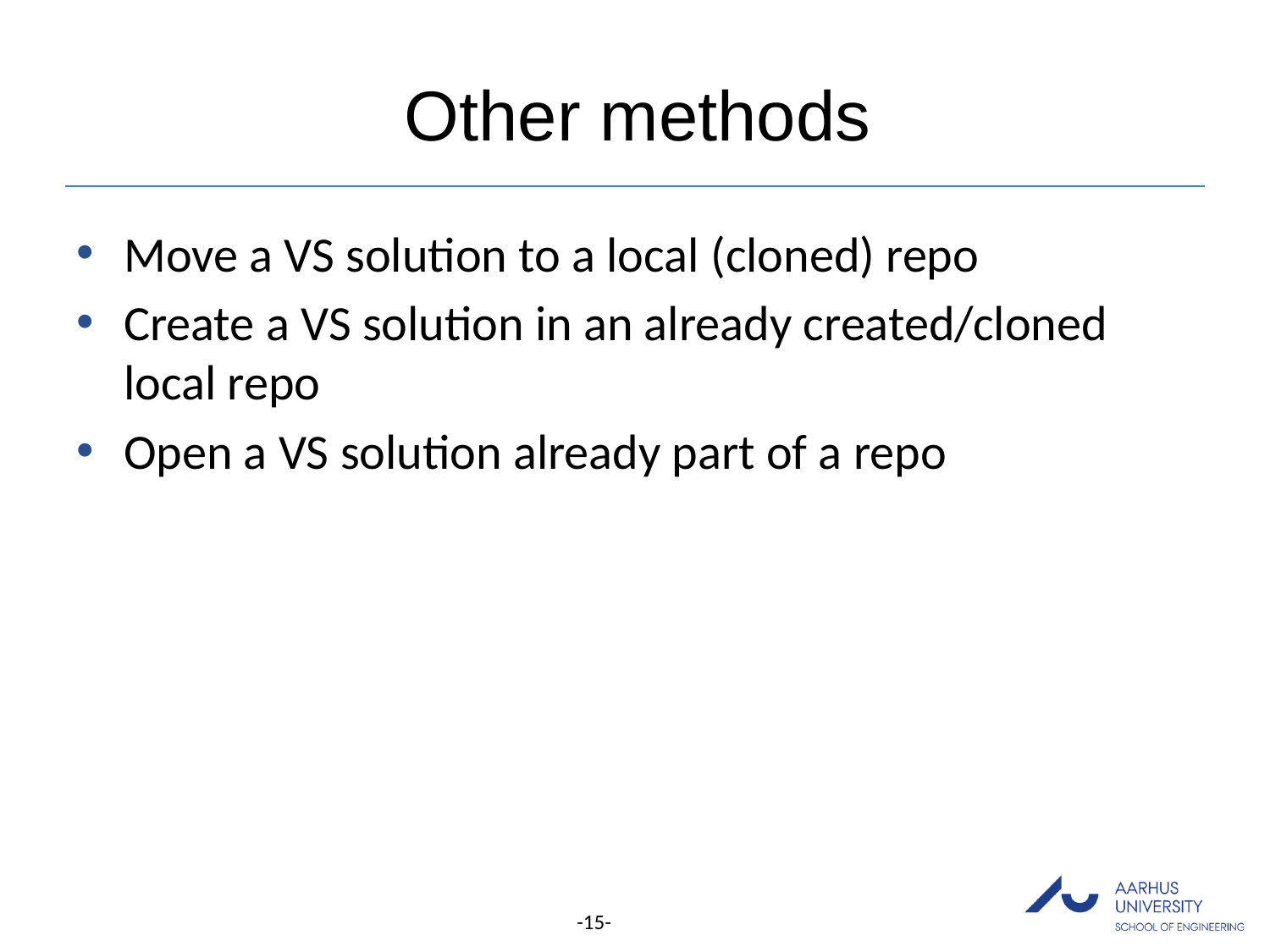

# Other methods
Move a VS solution to a local (cloned) repo
Create a VS solution in an already created/cloned local repo
Open a VS solution already part of a repo